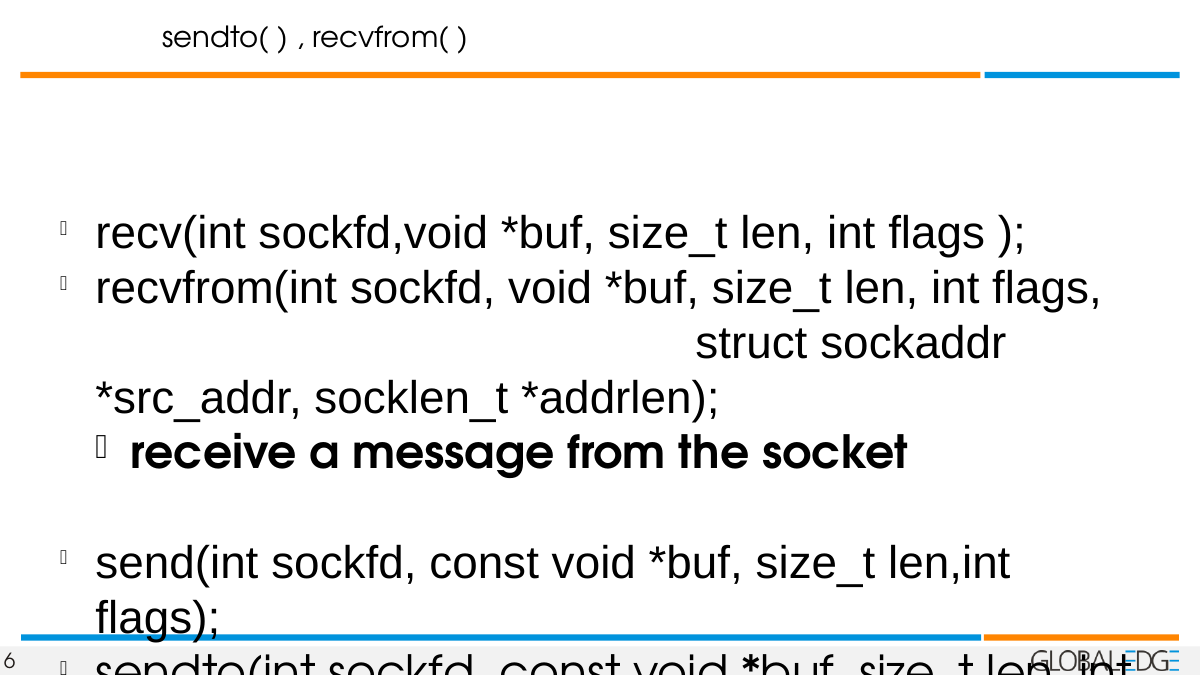

sendto( ) , recvfrom( )

recv(int sockfd,void *buf, size_t len, int flags );
recvfrom(int sockfd, void *buf, size_t len, int flags, 				struct sockaddr *src_addr, socklen_t *addrlen);
receive a message from the socket

send(int sockfd, const void *buf, size_t len,int flags);
sendto(int sockfd, const void *buf, size_t len, int flags,
                			const 	struct sockaddr *dest_addr, socklen_t addrlen);
 send a message on a socket